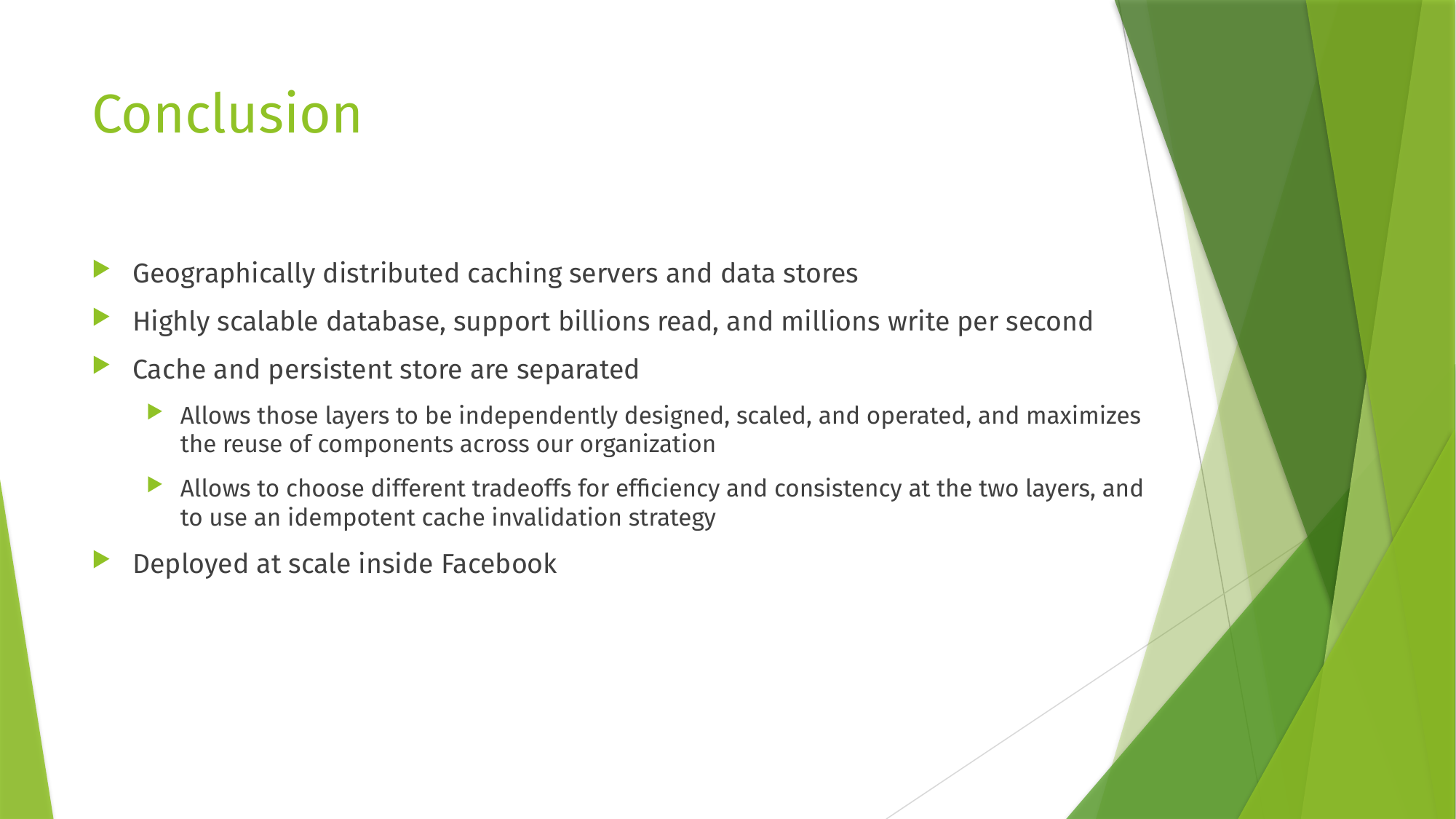

# Conclusion
Geographically distributed caching servers and data stores
Highly scalable database, support billions read, and millions write per second
Cache and persistent store are separated
Allows those layers to be independently designed, scaled, and operated, and maximizes the reuse of components across our organization
Allows to choose different tradeoffs for efficiency and consistency at the two layers, and to use an idempotent cache invalidation strategy
Deployed at scale inside Facebook